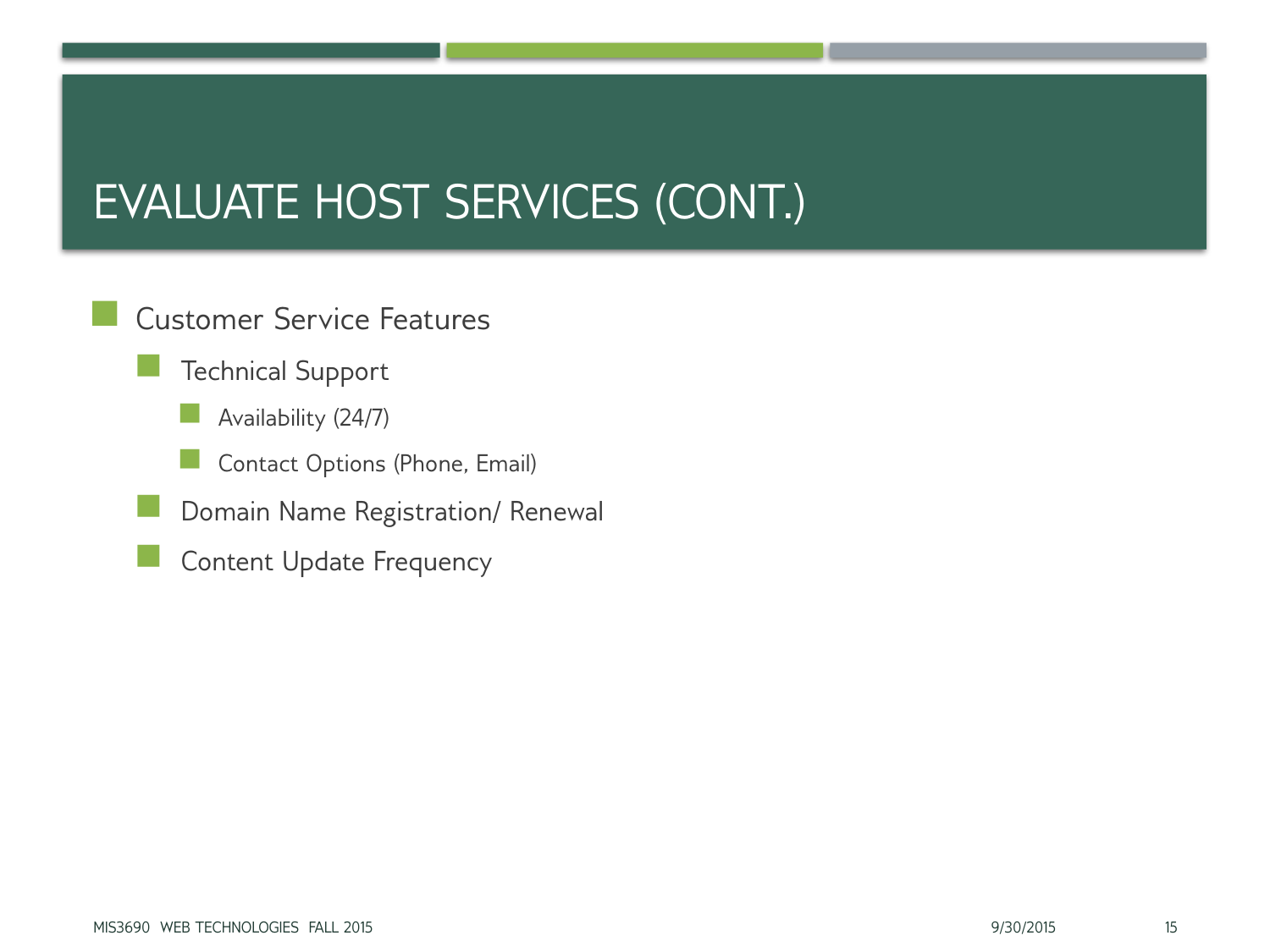

# Evaluate Host Services (cont.)
Customer Service Features
Technical Support
Availability (24/7)
Contact Options (Phone, Email)
Domain Name Registration/ Renewal
Content Update Frequency

MIS3690  Web Technologies  Fall 2015
9/30/2015
15